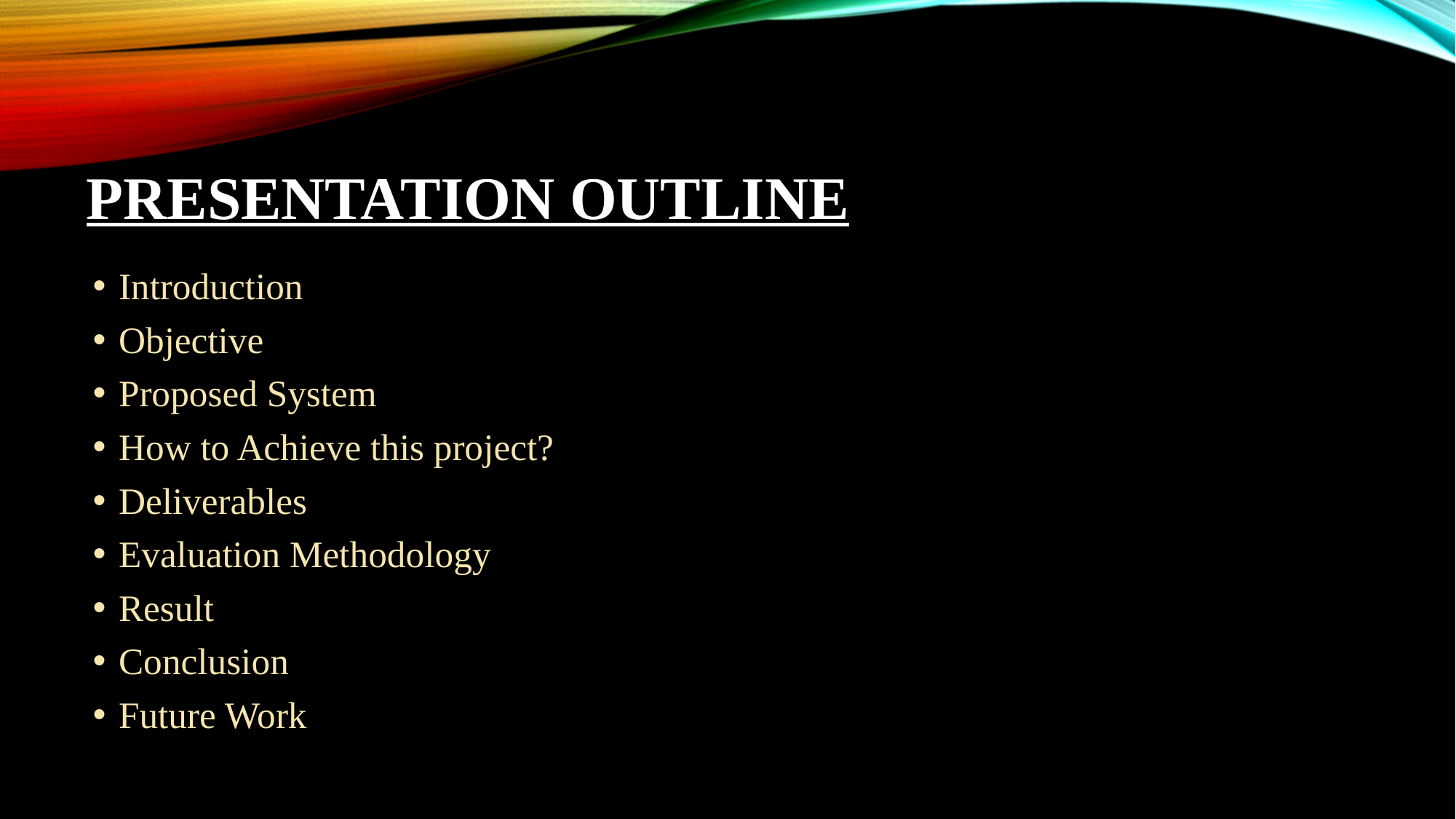

# Presentation outline
Introduction
Objective
Proposed System
How to Achieve this project?
Deliverables
Evaluation Methodology
Result
Conclusion
Future Work